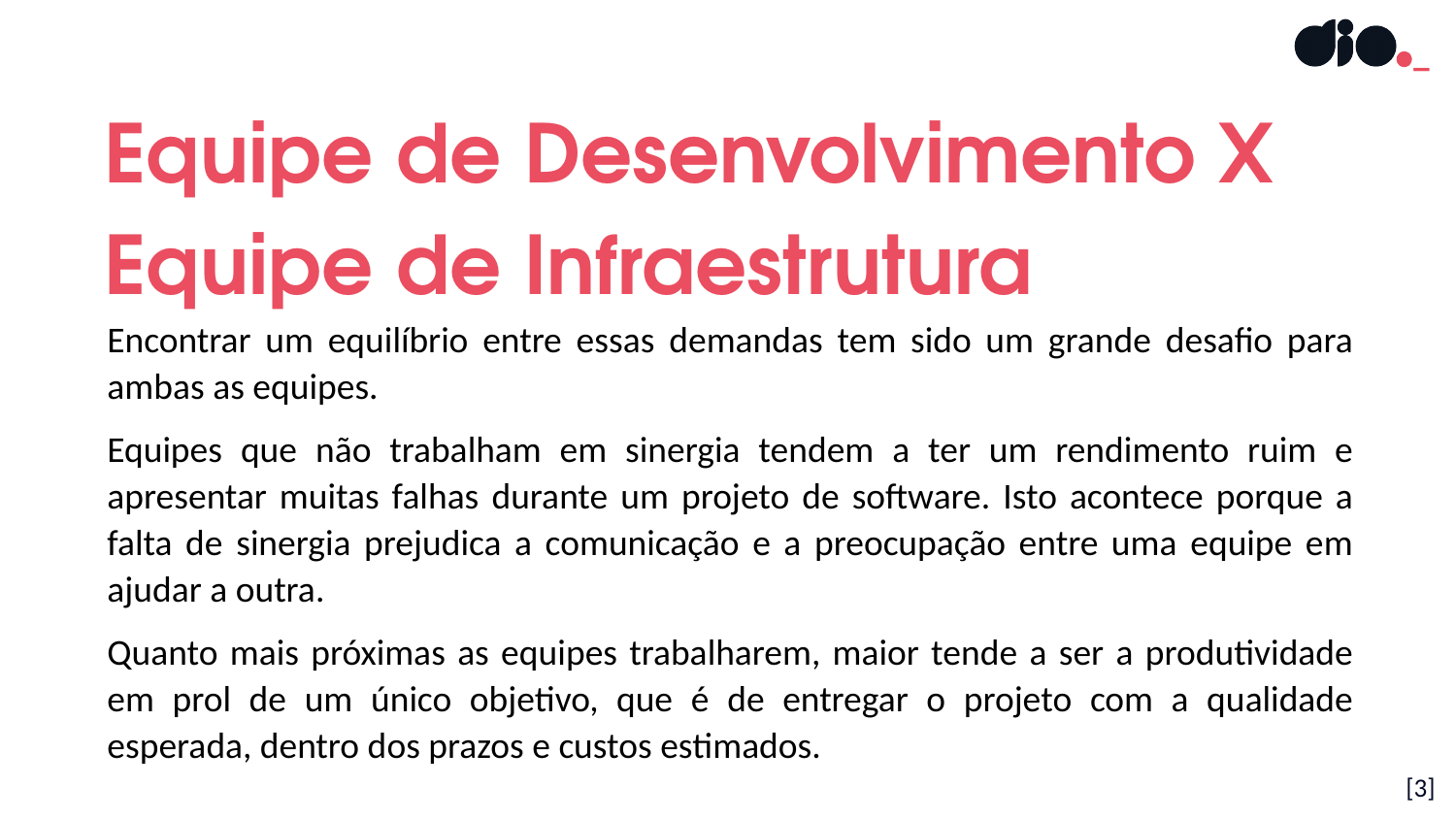

Equipe de Desenvolvimento X Equipe de Infraestrutura
Encontrar um equilíbrio entre essas demandas tem sido um grande desafio para ambas as equipes.
Equipes que não trabalham em sinergia tendem a ter um rendimento ruim e apresentar muitas falhas durante um projeto de software. Isto acontece porque a falta de sinergia prejudica a comunicação e a preocupação entre uma equipe em ajudar a outra.
Quanto mais próximas as equipes trabalharem, maior tende a ser a produtividade em prol de um único objetivo, que é de entregar o projeto com a qualidade esperada, dentro dos prazos e custos estimados.
[3]